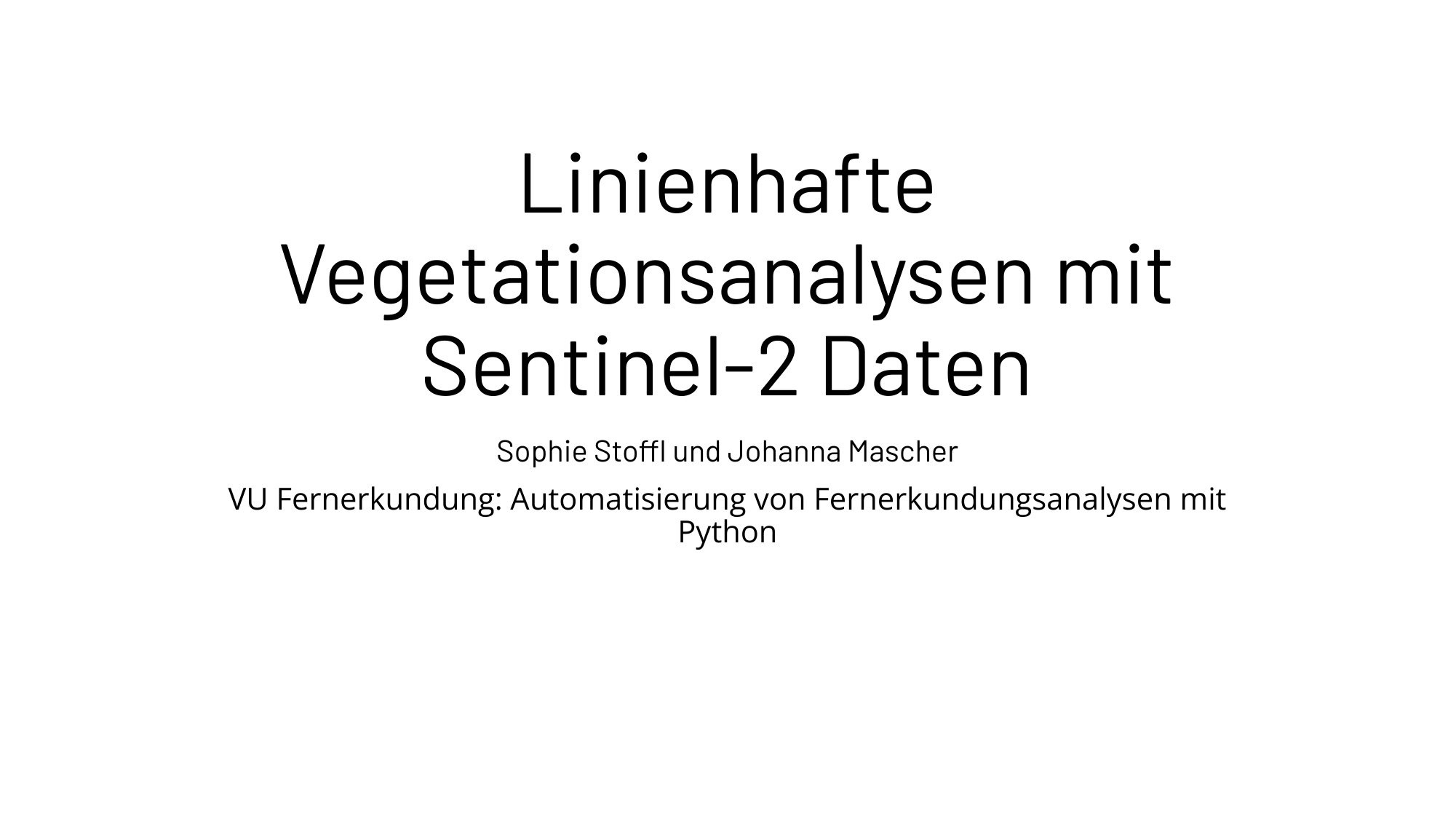

# Linienhafte Vegetationsanalysen mit Sentinel-2 Daten
Sophie Stoffl und Johanna Mascher
VU Fernerkundung: Automatisierung von Fernerkundungsanalysen mit Python